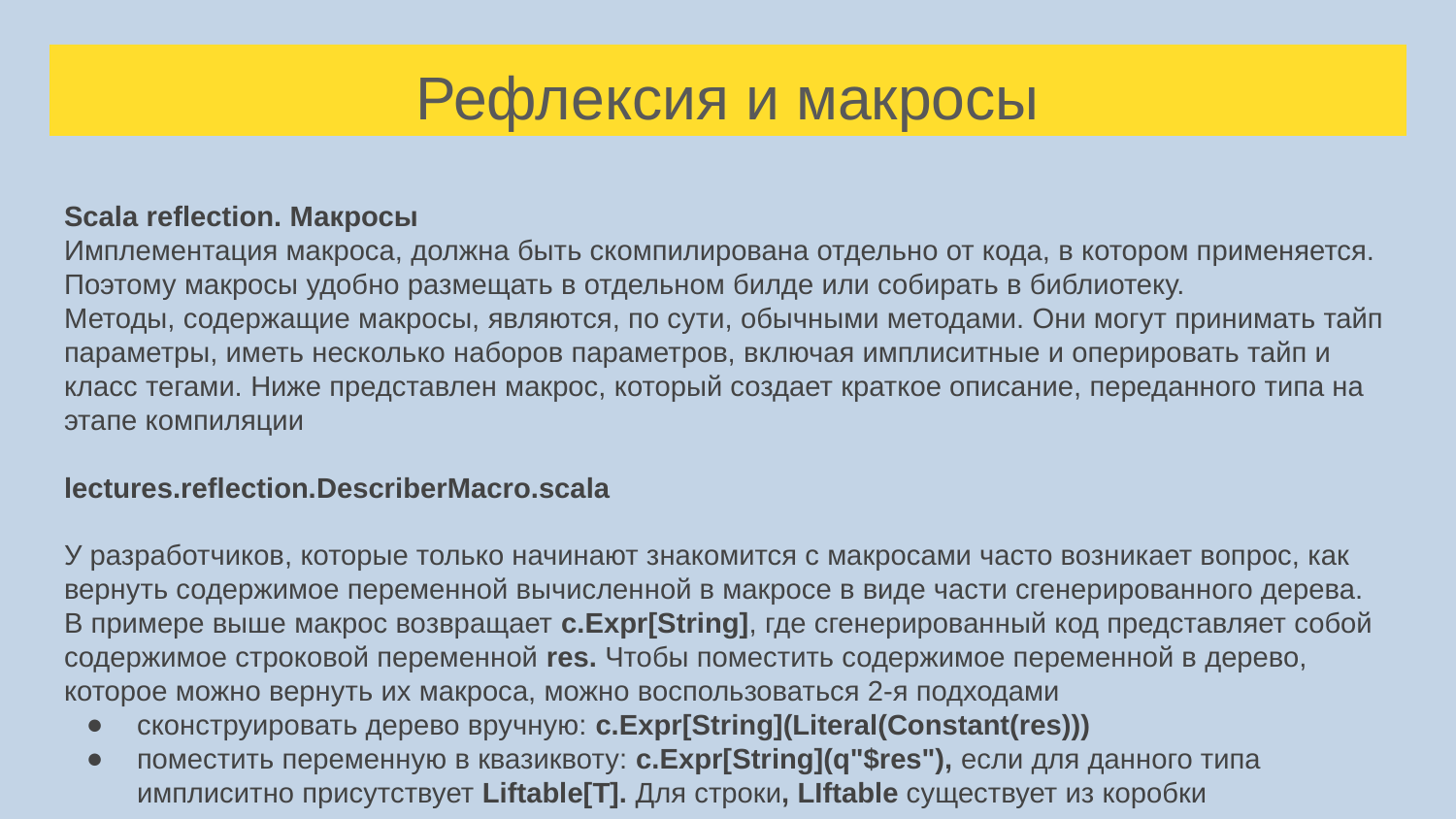

# Рефлексия и макросы
Scala reflection. Макросы
Имплементация макроса, должна быть скомпилирована отдельно от кода, в котором применяется. Поэтому макросы удобно размещать в отдельном билде или собирать в библиотеку.
Методы, содержащие макросы, являются, по сути, обычными методами. Они могут принимать тайп параметры, иметь несколько наборов параметров, включая имплиситные и оперировать тайп и класс тегами. Ниже представлен макрос, который создает краткое описание, переданного типа на этапе компиляции

lectures.reflection.DescriberMacro.scala

У разработчиков, которые только начинают знакомится с макросами часто возникает вопрос, как вернуть содержимое переменной вычисленной в макросе в виде части сгенерированного дерева.
В примере выше макрос возвращает c.Expr[String], где сгенерированный код представляет собой содержимое строковой переменной res. Чтобы поместить содержимое переменной в дерево, которое можно вернуть их макроса, можно воспользоваться 2-я подходами
сконструировать дерево вручную: c.Expr[String](Literal(Constant(res)))
поместить переменную в квазиквоту: c.Expr[String](q"$res"), если для данного типа имплиситно присутствует Liftable[T]. Для строки, LIftable существует из коробки